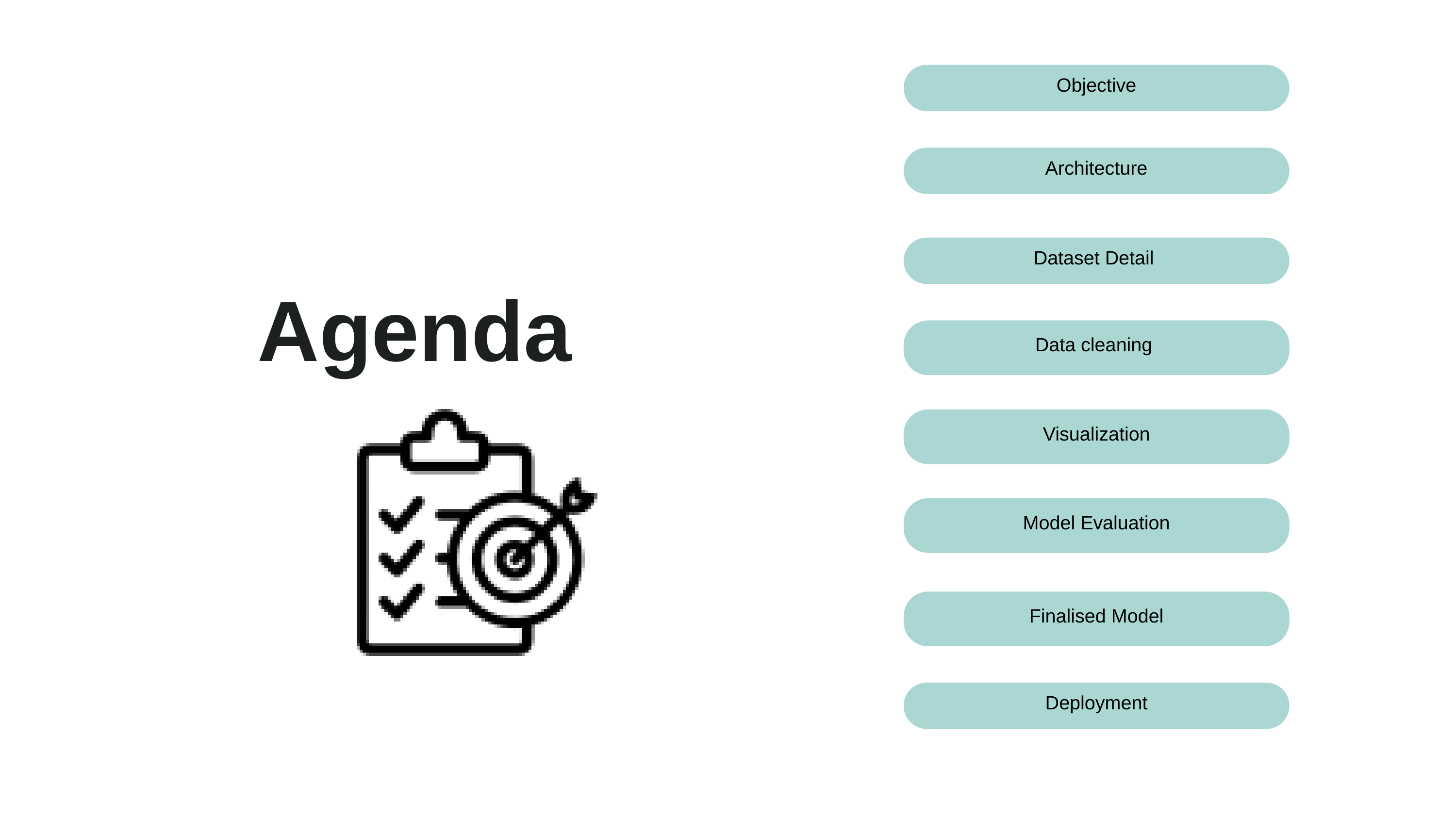

Objective

Architecture

Dataset Detail
Agenda

Data cleaning

Visualization

Model Evaluation

Finalised Model

Deployment